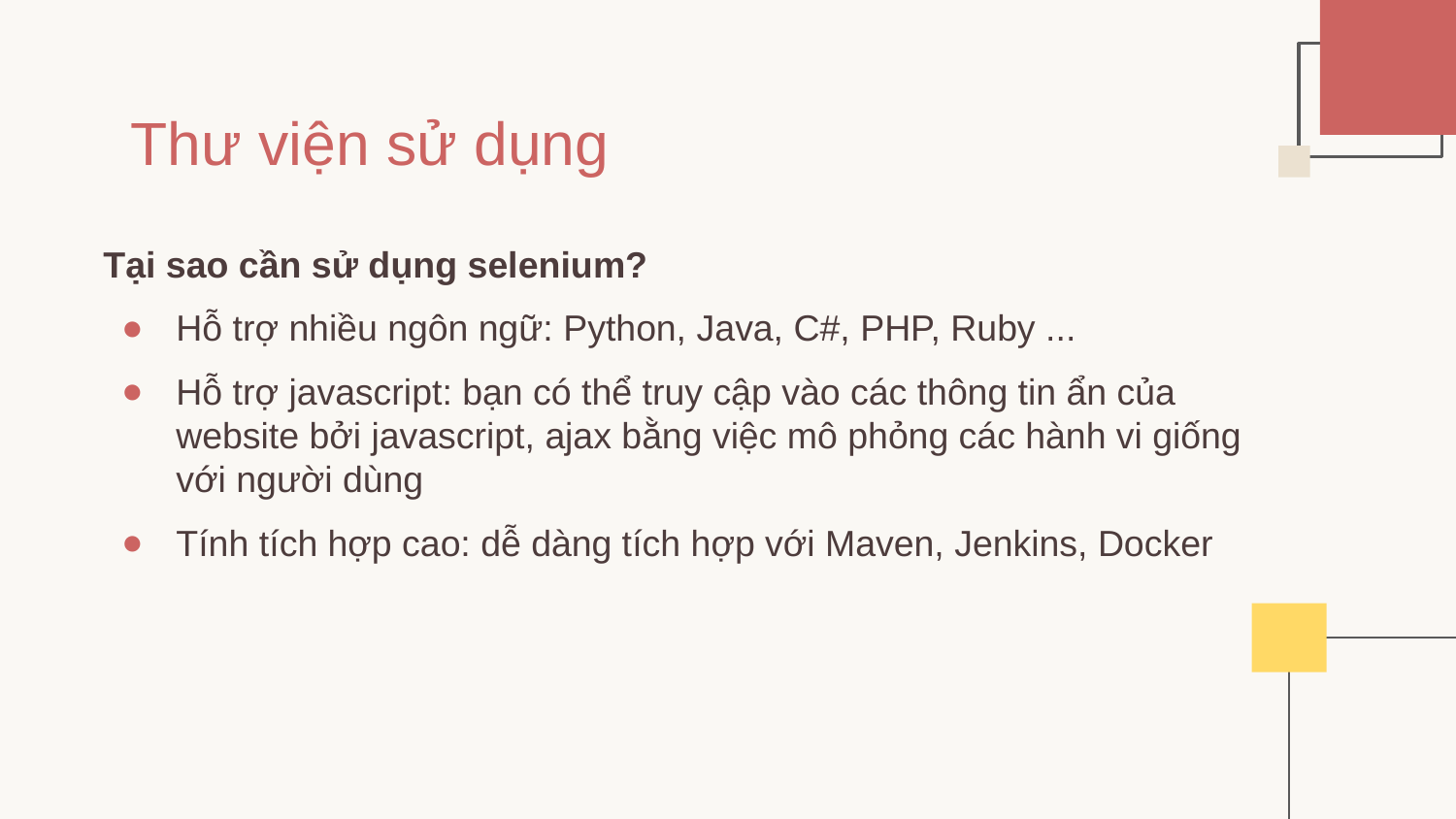

# Thư viện sử dụng
Tại sao cần sử dụng selenium?
Hỗ trợ nhiều ngôn ngữ: Python, Java, C#, PHP, Ruby ...
Hỗ trợ javascript: bạn có thể truy cập vào các thông tin ẩn của website bởi javascript, ajax bằng việc mô phỏng các hành vi giống với người dùng
Tính tích hợp cao: dễ dàng tích hợp với Maven, Jenkins, Docker